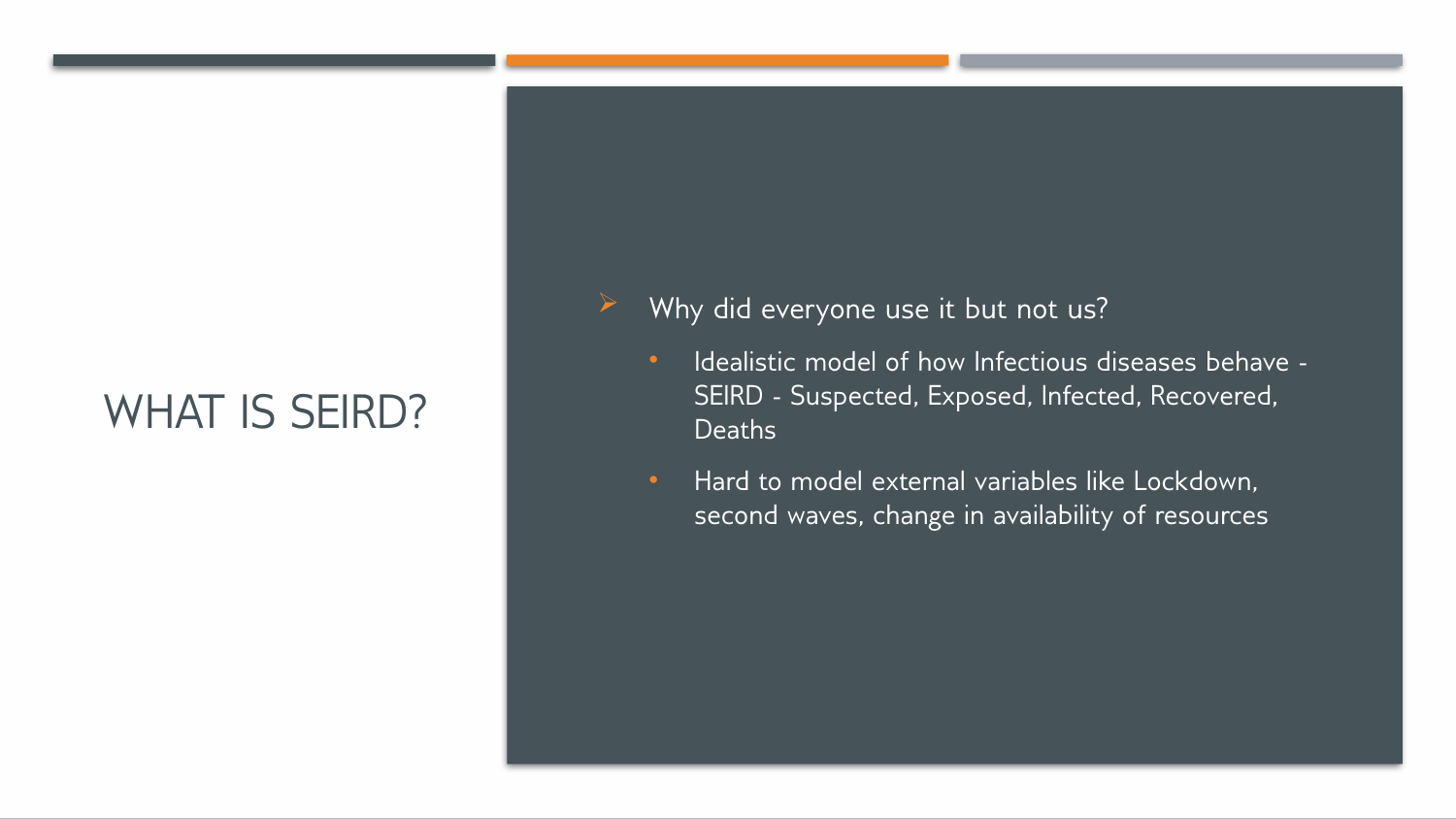

# What is SEIRD?
Why did everyone use it but not us?
Idealistic model of how Infectious diseases behave - SEIRD - Suspected, Exposed, Infected, Recovered, Deaths
Hard to model external variables like Lockdown, second waves, change in availability of resources